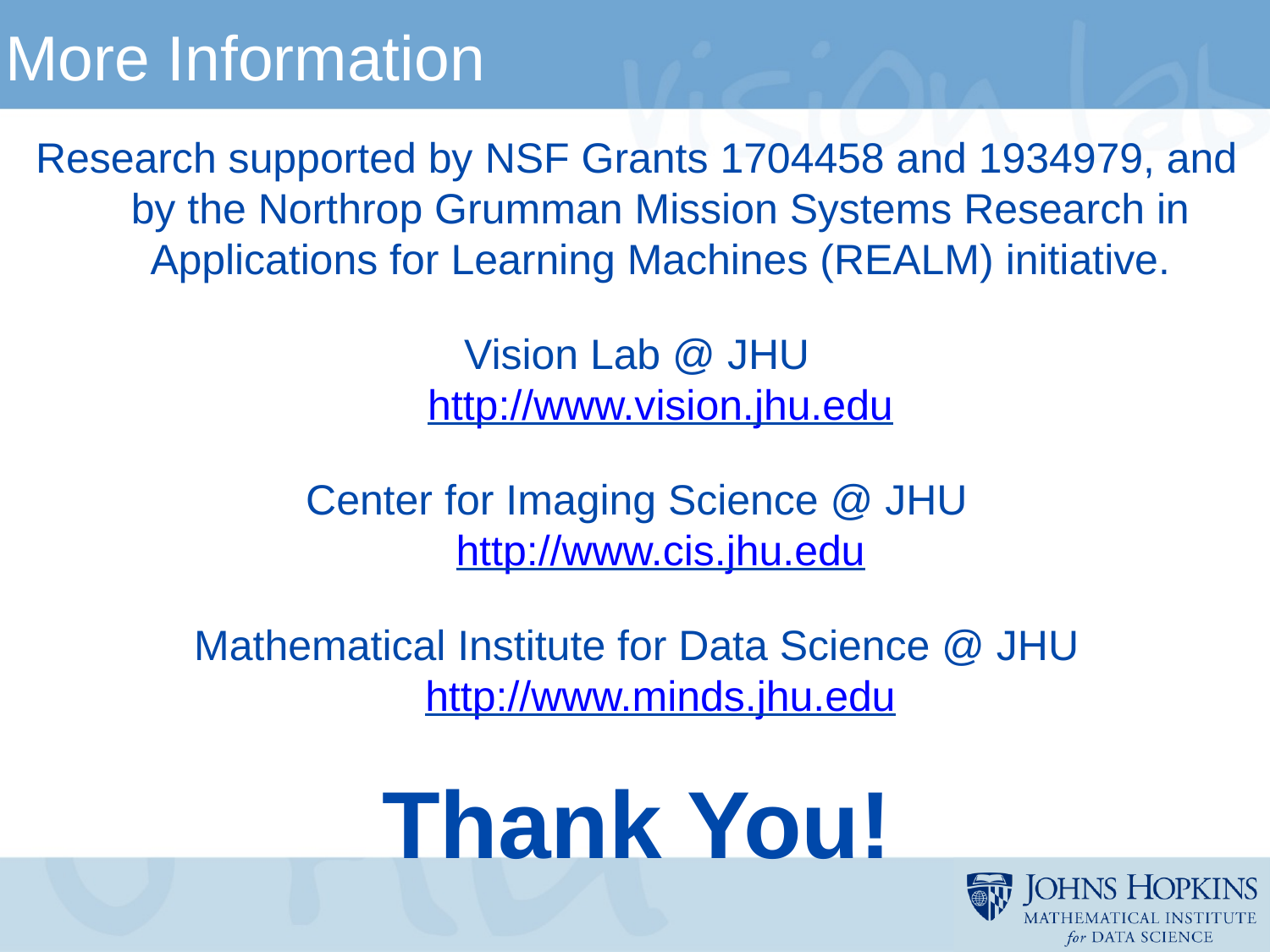

# More Information
Research supported by NSF Grants 1704458 and 1934979, and by the Northrop Grumman Mission Systems Research in Applications for Learning Machines (REALM) initiative.
Vision Lab @ JHU
http://www.vision.jhu.edu
Center for Imaging Science @ JHU
http://www.cis.jhu.edu
Mathematical Institute for Data Science @ JHU
http://www.minds.jhu.edu
Thank You!